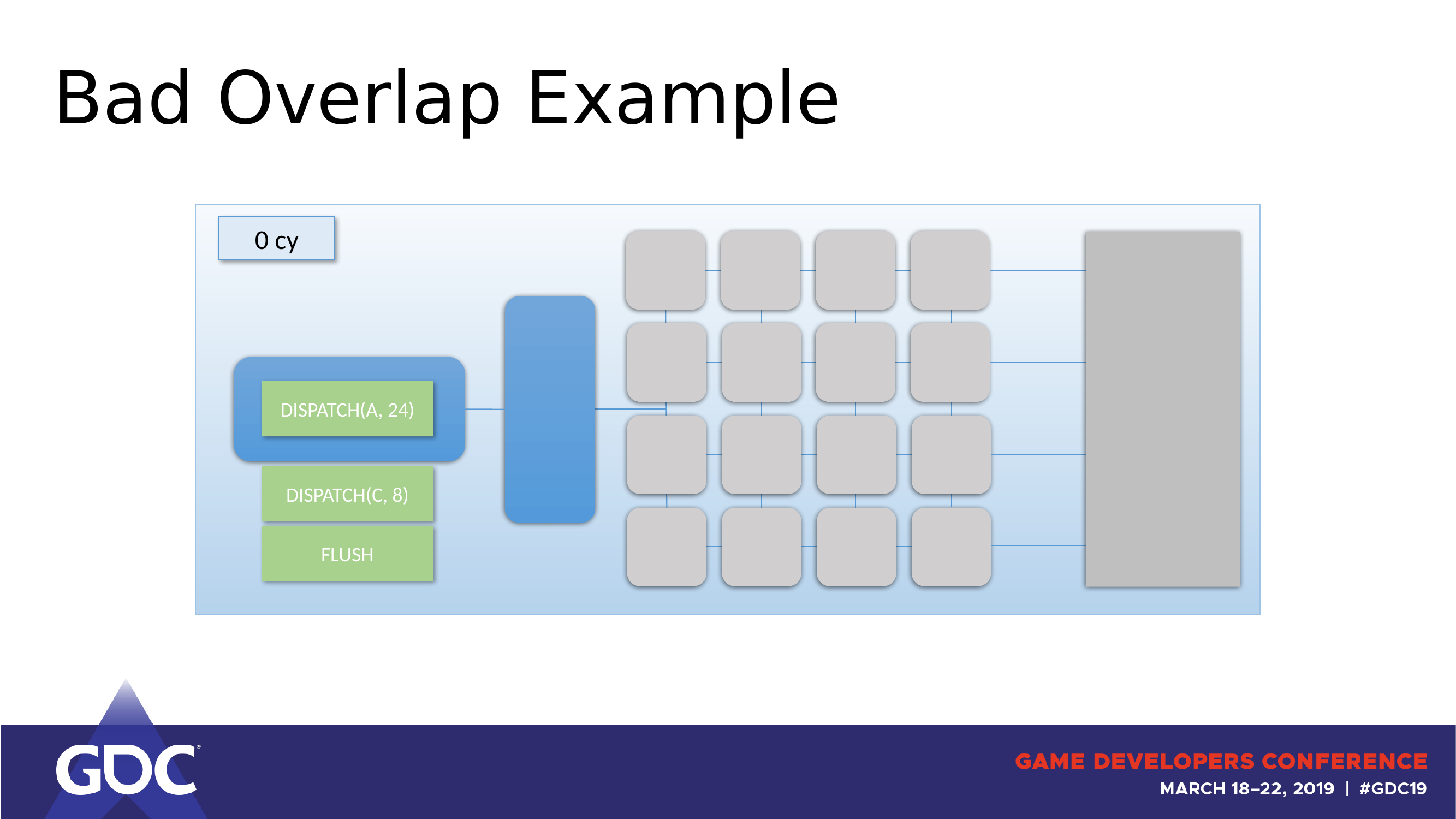

# Bad Overlap Example

0 cy

DISPATCH(A, 24)

DISPATCH(C, 8)

FLUSH